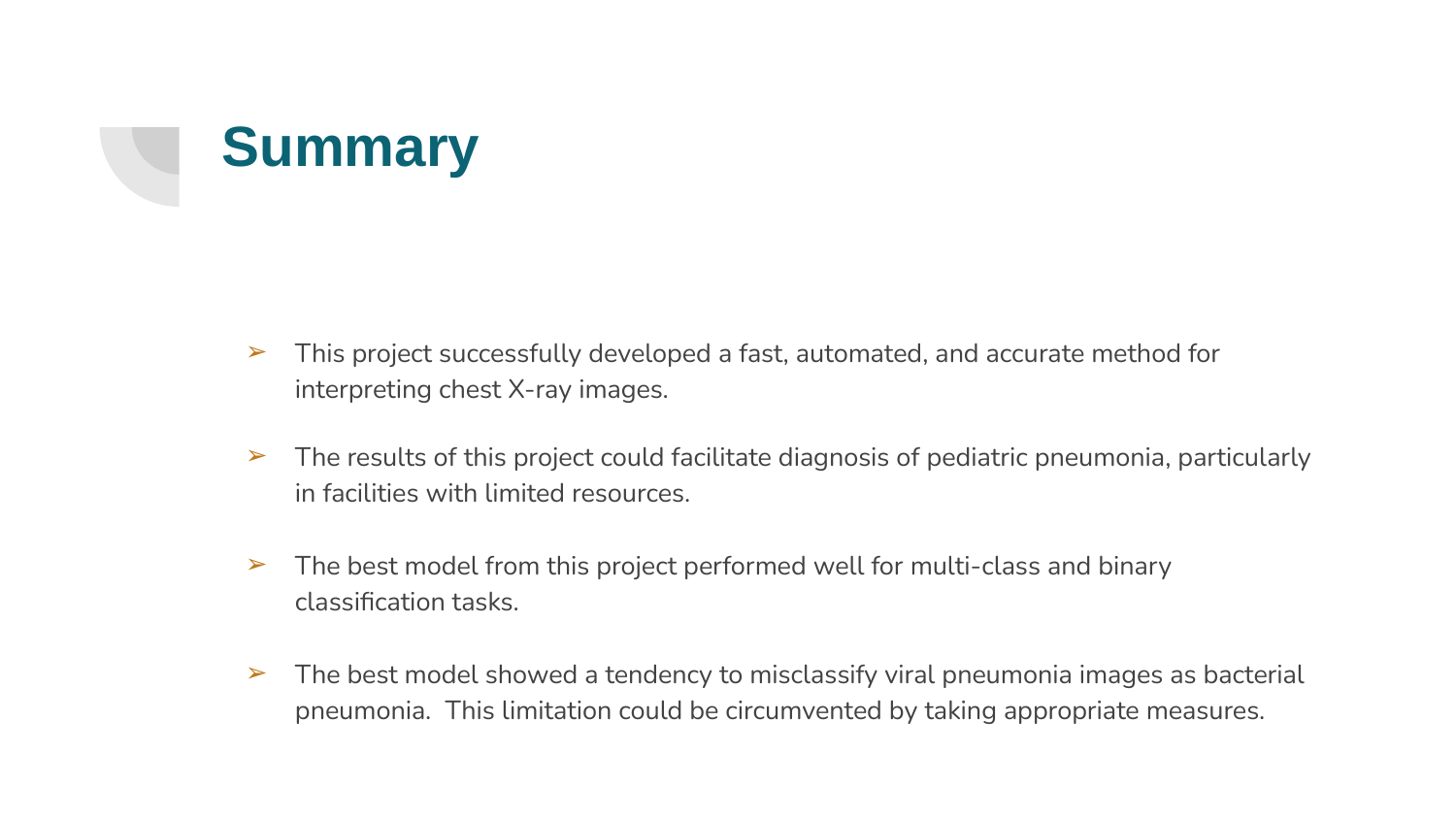

# Summary
This project successfully developed a fast, automated, and accurate method for interpreting chest X-ray images.
The results of this project could facilitate diagnosis of pediatric pneumonia, particularly in facilities with limited resources.
The best model from this project performed well for multi-class and binary classification tasks.
The best model showed a tendency to misclassify viral pneumonia images as bacterial pneumonia.  This limitation could be circumvented by taking appropriate measures.